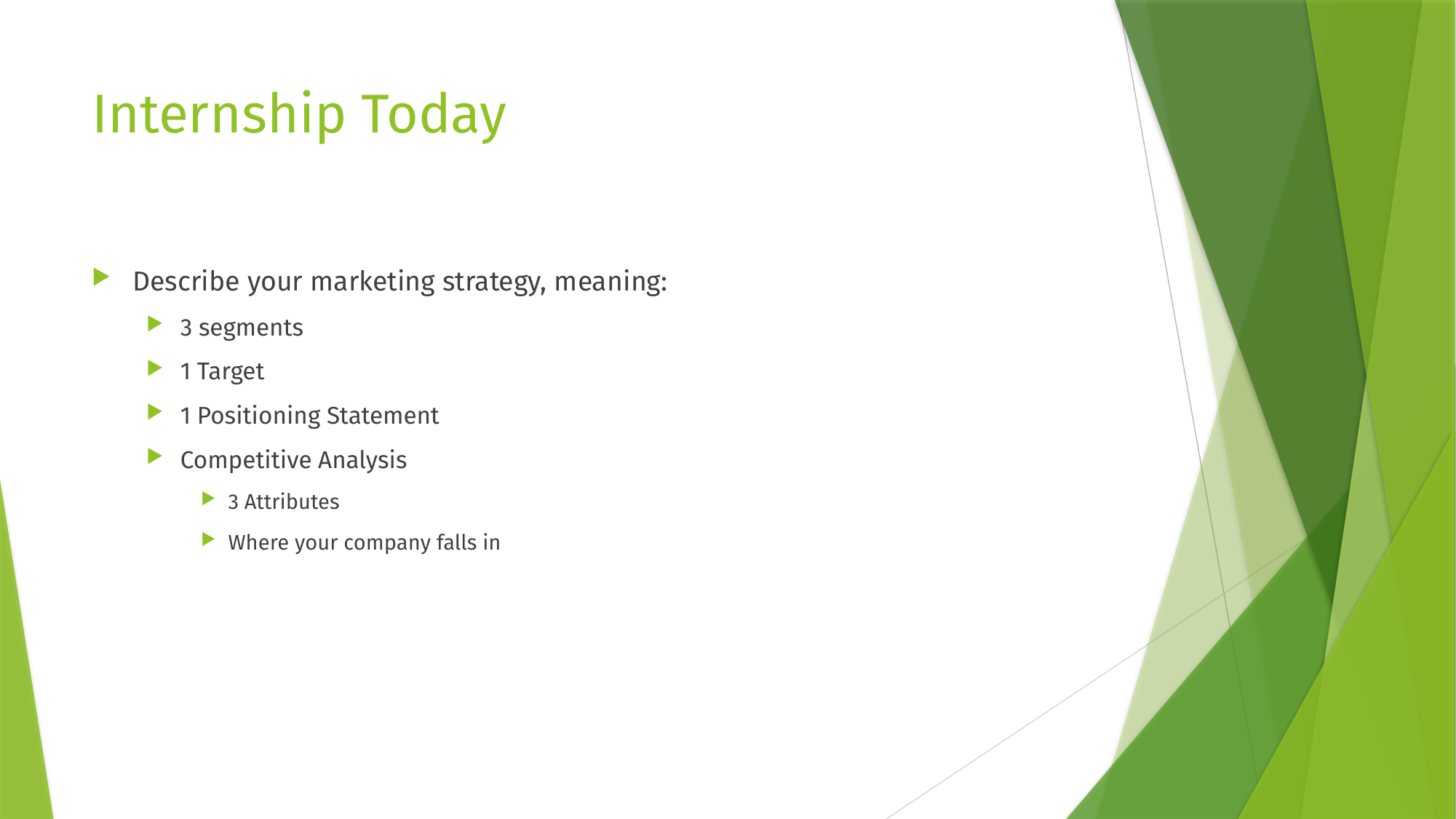

# Internship Today
Describe your marketing strategy, meaning:
3 segments
1 Target
1 Positioning Statement
Competitive Analysis
3 Attributes
Where your company falls in